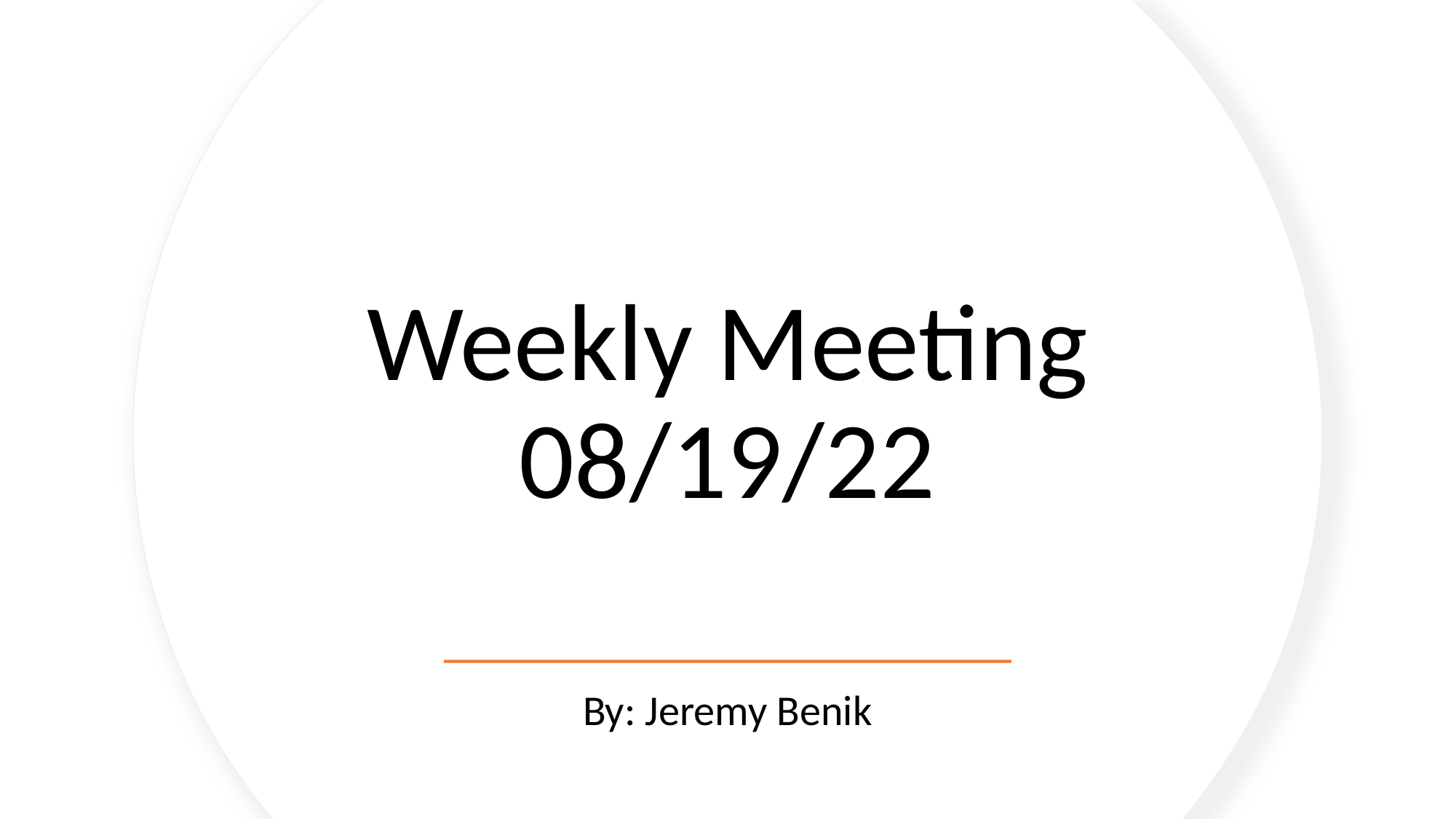

# Weekly Meeting 08/19/22

By: Jeremy Benik